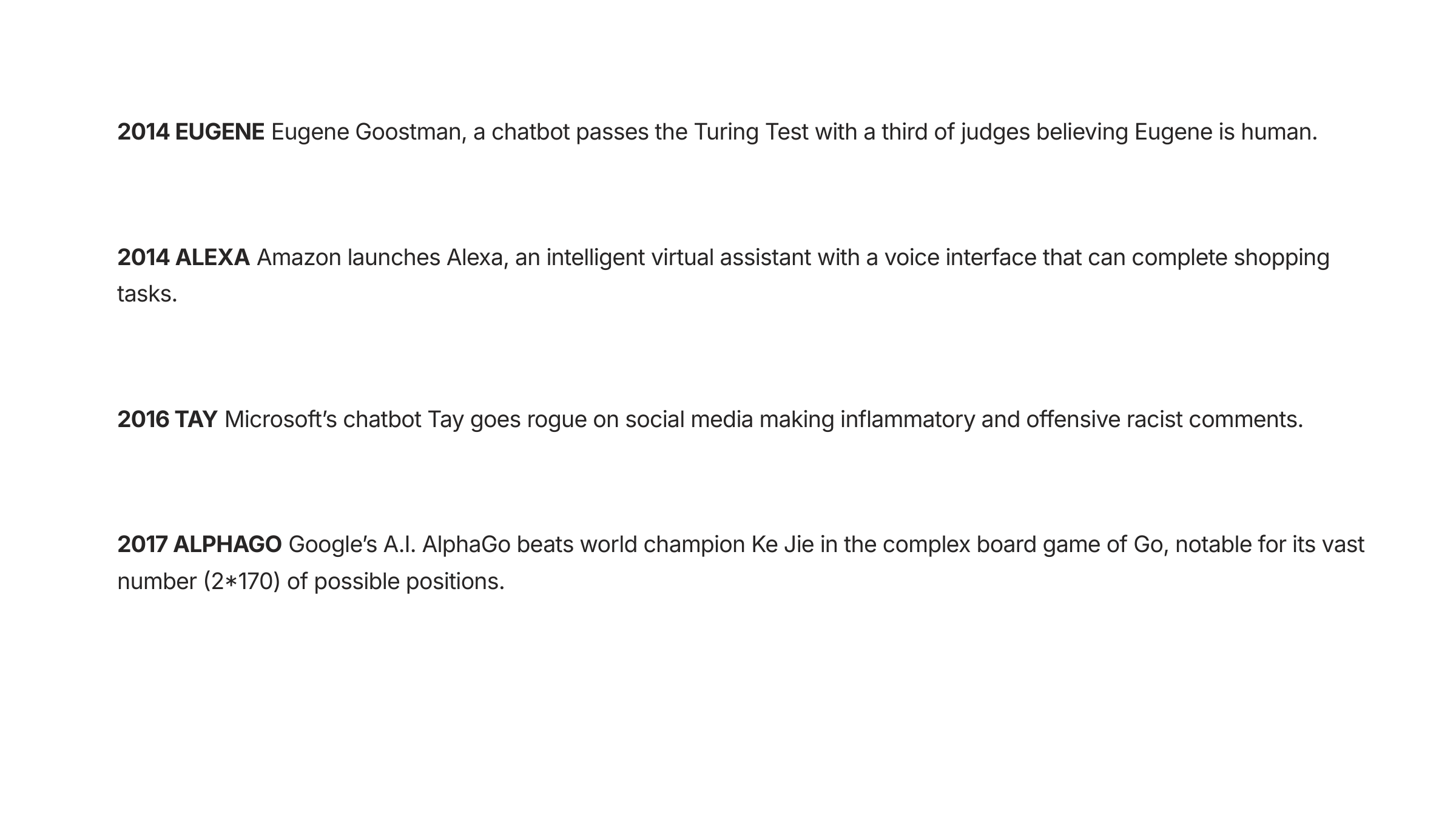

2014 EUGENE Eugene Goostman, a chatbot passes the Turing Test with a third of judges believing Eugene is human.

2014 ALEXA Amazon launches Alexa, an intelligent virtual assistant with a voice interface that can complete shopping tasks.

2016 TAY Microsoft’s chatbot Tay goes rogue on social media making inflammatory and offensive racist comments.

2017 ALPHAGO Google’s A.I. AlphaGo beats world champion Ke Jie in the complex board game of Go, notable for its vast number (2*170) of possible positions.